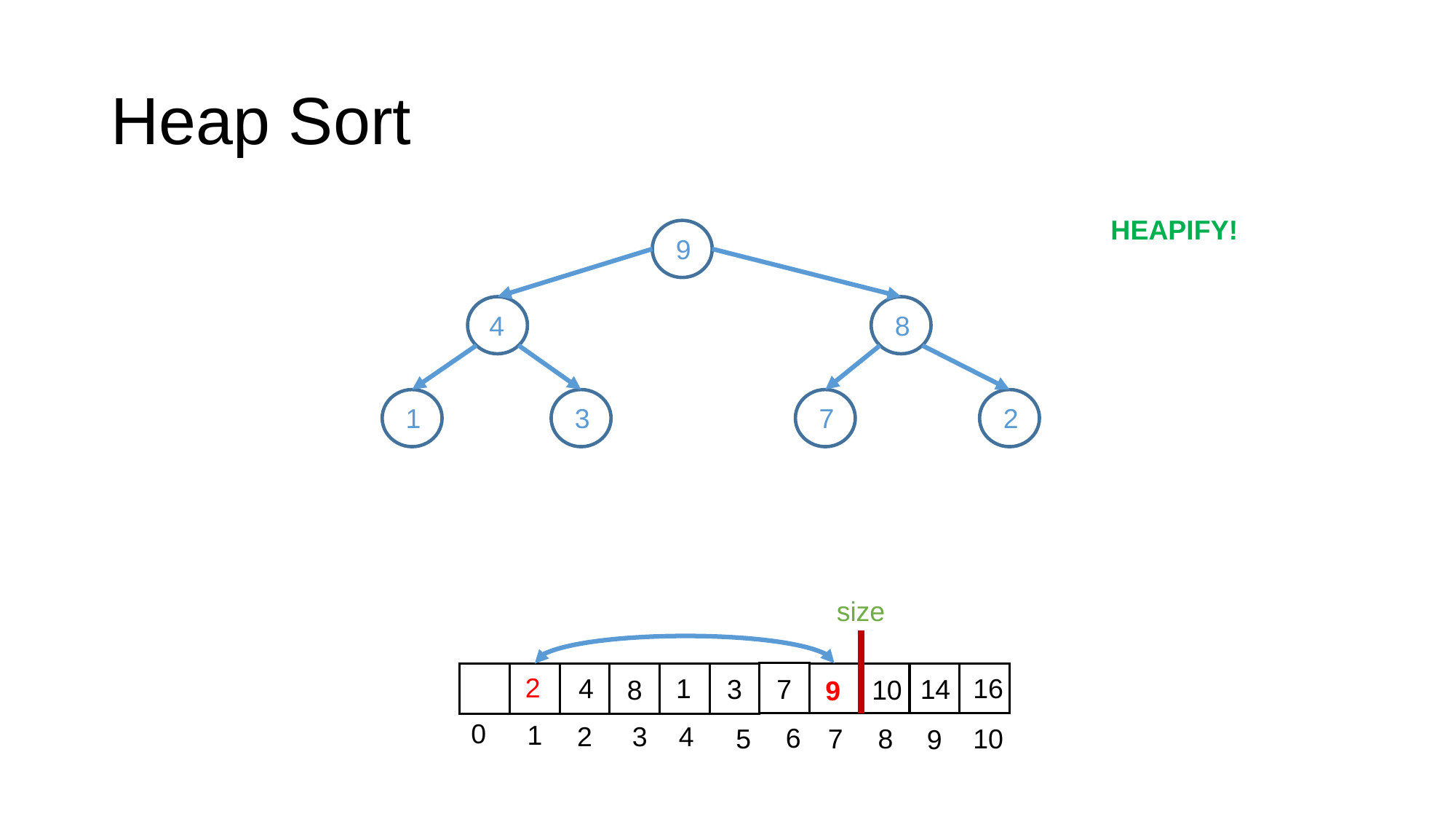

# Heap Sort
HEAPIFY!

9

4

8

1

3

7

2
size

0
1
2
3
4
6
7
8
10
5
9
2
2
9
16
1
4
7
3
14
8
10
9